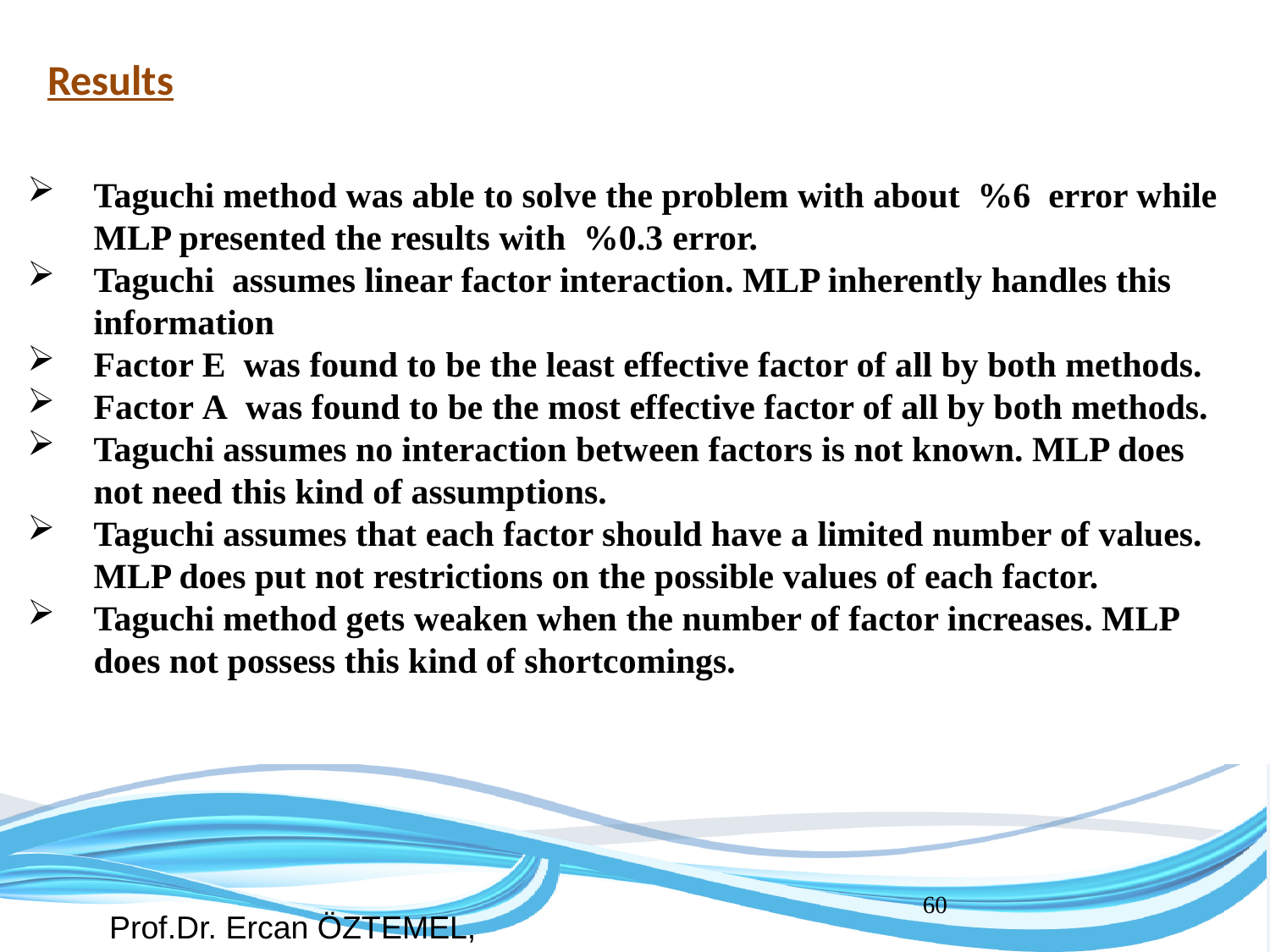

# Results
Taguchi method was able to solve the problem with about  %6  error while MLP presented the results with  %0.3 error.
Taguchi  assumes linear factor interaction. MLP inherently handles this  information
Factor E  was found to be the least effective factor of all by both methods.
Factor A  was found to be the most effective factor of all by both methods.
Taguchi assumes no interaction between factors is not known. MLP does not need this kind of assumptions.
Taguchi assumes that each factor should have a limited number of values. MLP does put not restrictions on the possible values of each factor.
Taguchi method gets weaken when the number of factor increases. MLP does not possess this kind of shortcomings.

60